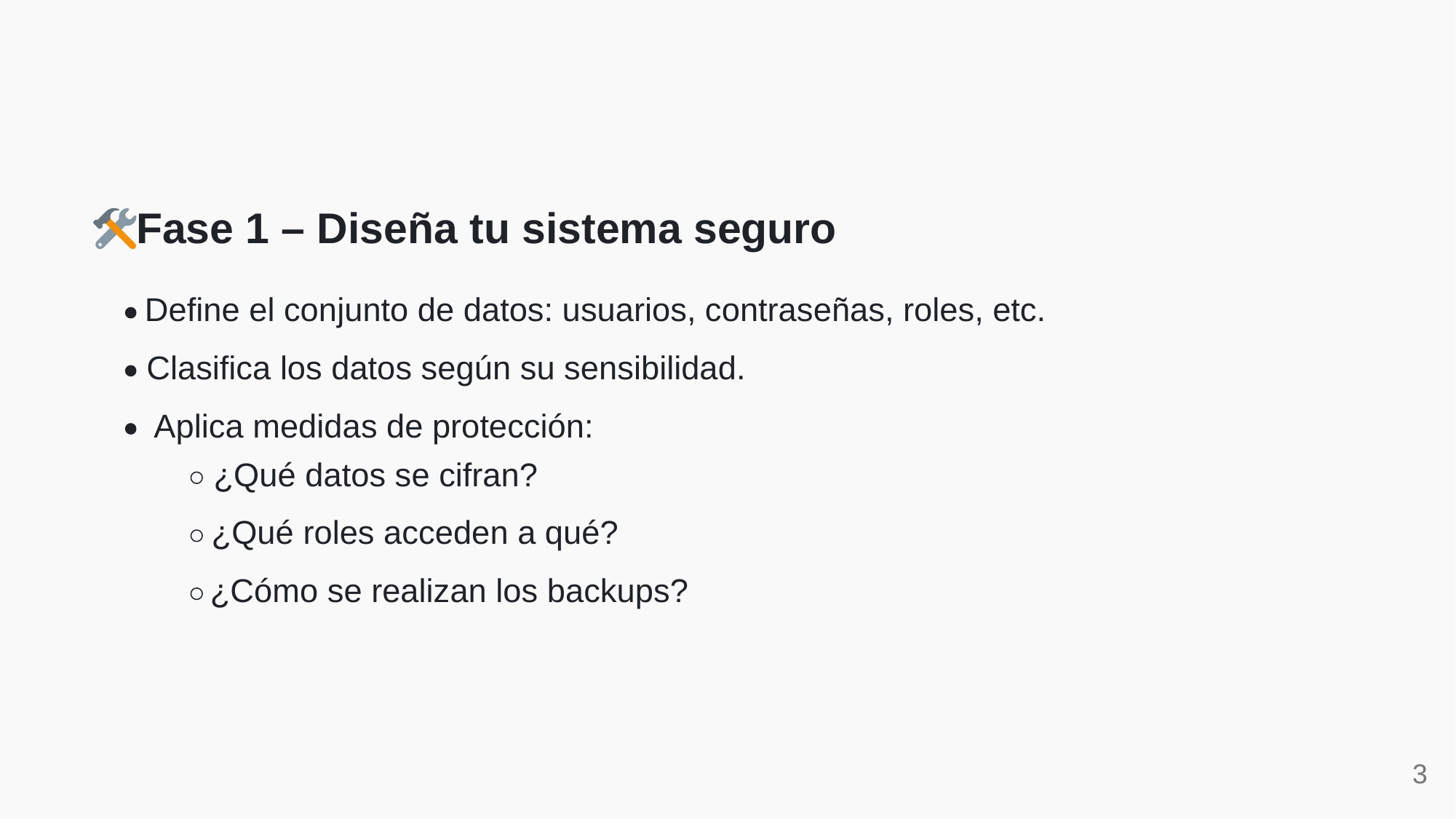

Fase 1 – Diseña tu sistema seguro

Define el conjunto de datos: usuarios, contraseñas, roles, etc.

Clasifica los datos según su sensibilidad.

Aplica medidas de protección:

¿Qué datos se cifran?

¿Qué roles acceden a qué?

¿Cómo se realizan los backups?

3